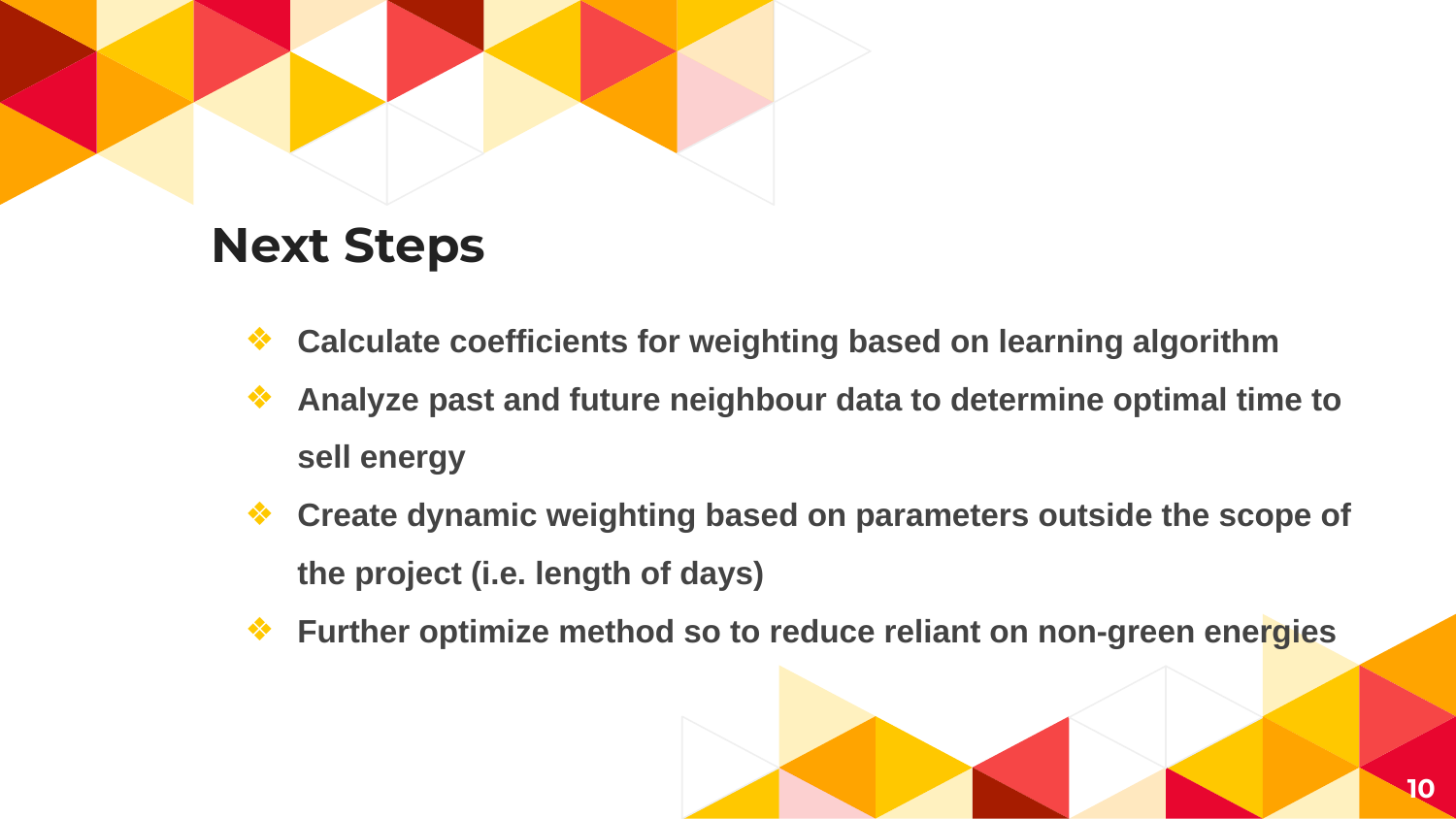

Next Steps
Calculate coefficients for weighting based on learning algorithm
Analyze past and future neighbour data to determine optimal time to sell energy
Create dynamic weighting based on parameters outside the scope of the project (i.e. length of days)
Further optimize method so to reduce reliant on non-green energies
10